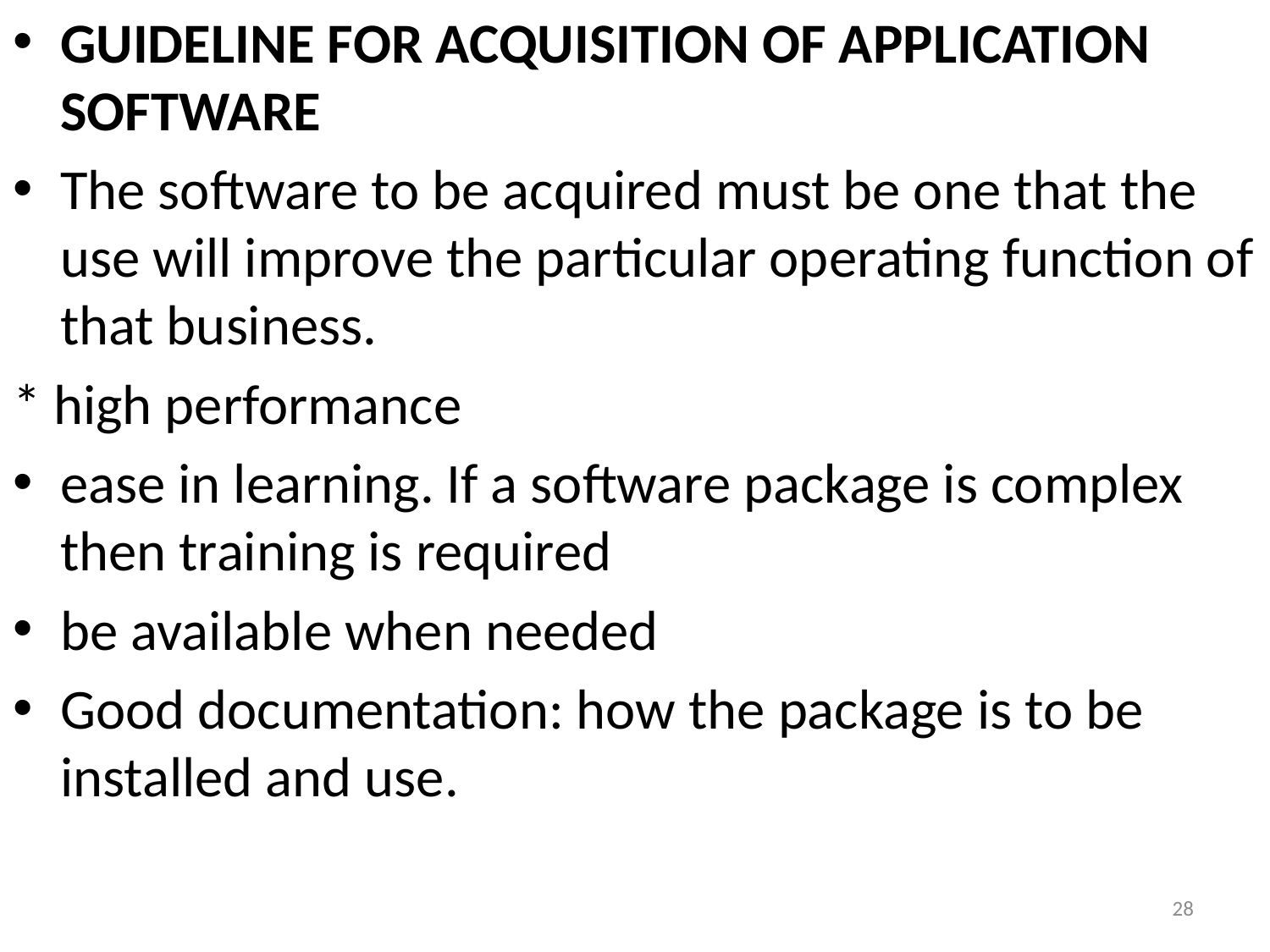

GUIDELINE FOR ACQUISITION OF APPLICATION SOFTWARE
The software to be acquired must be one that the  use will improve the particular operating function of that business.
* high performance
ease in learning. If a software package is complex then training is required
be available when needed
Good documentation: how the package is to be installed and use.
28